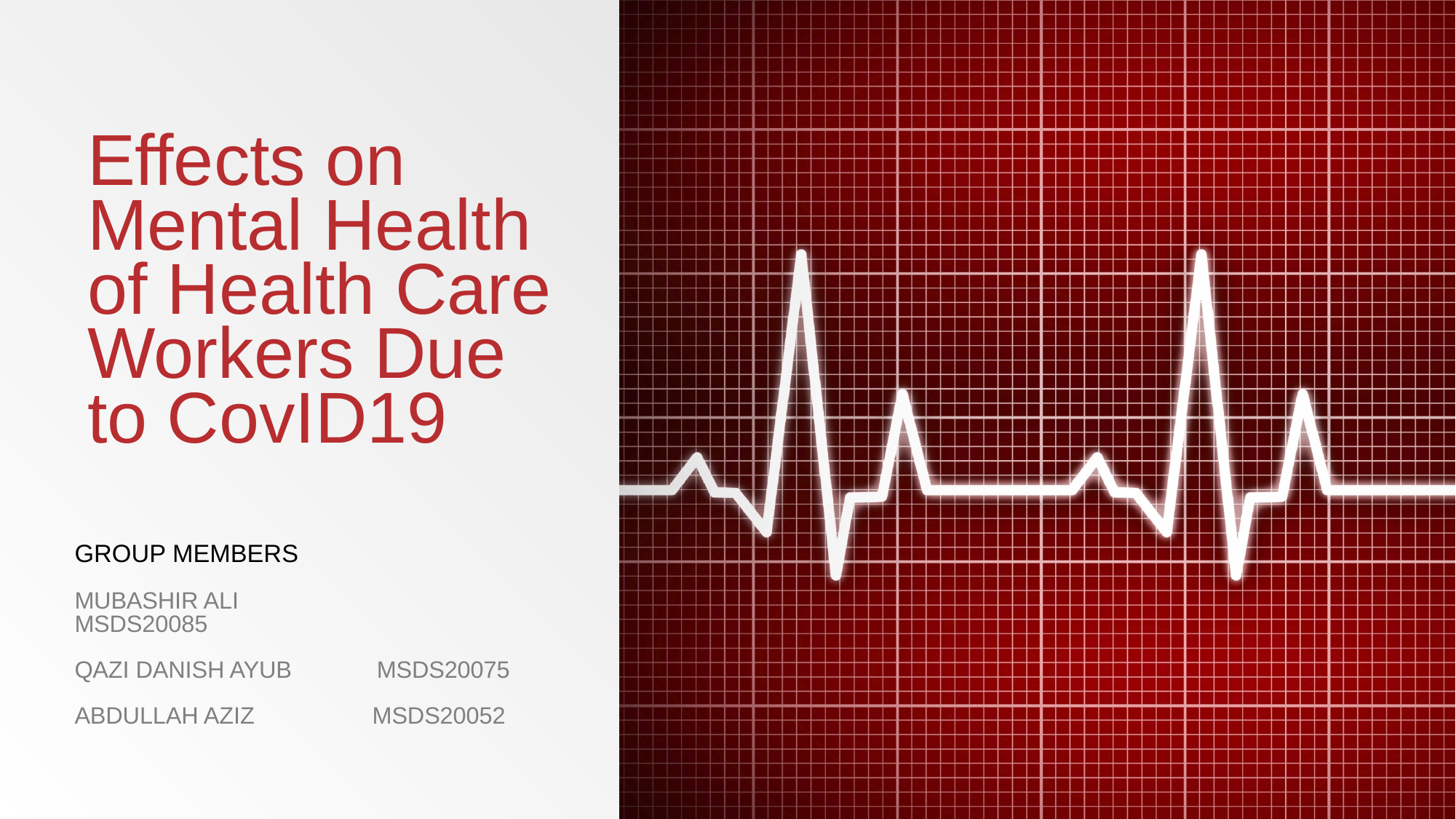

# Effects on Mental Health of Health Care Workers Due to CovID19
Group Members
Mubashir AlI   	              MSDS20085
Qazi Danish Ayub             MSDS20075
Abdullah Aziz                  MSDS20052